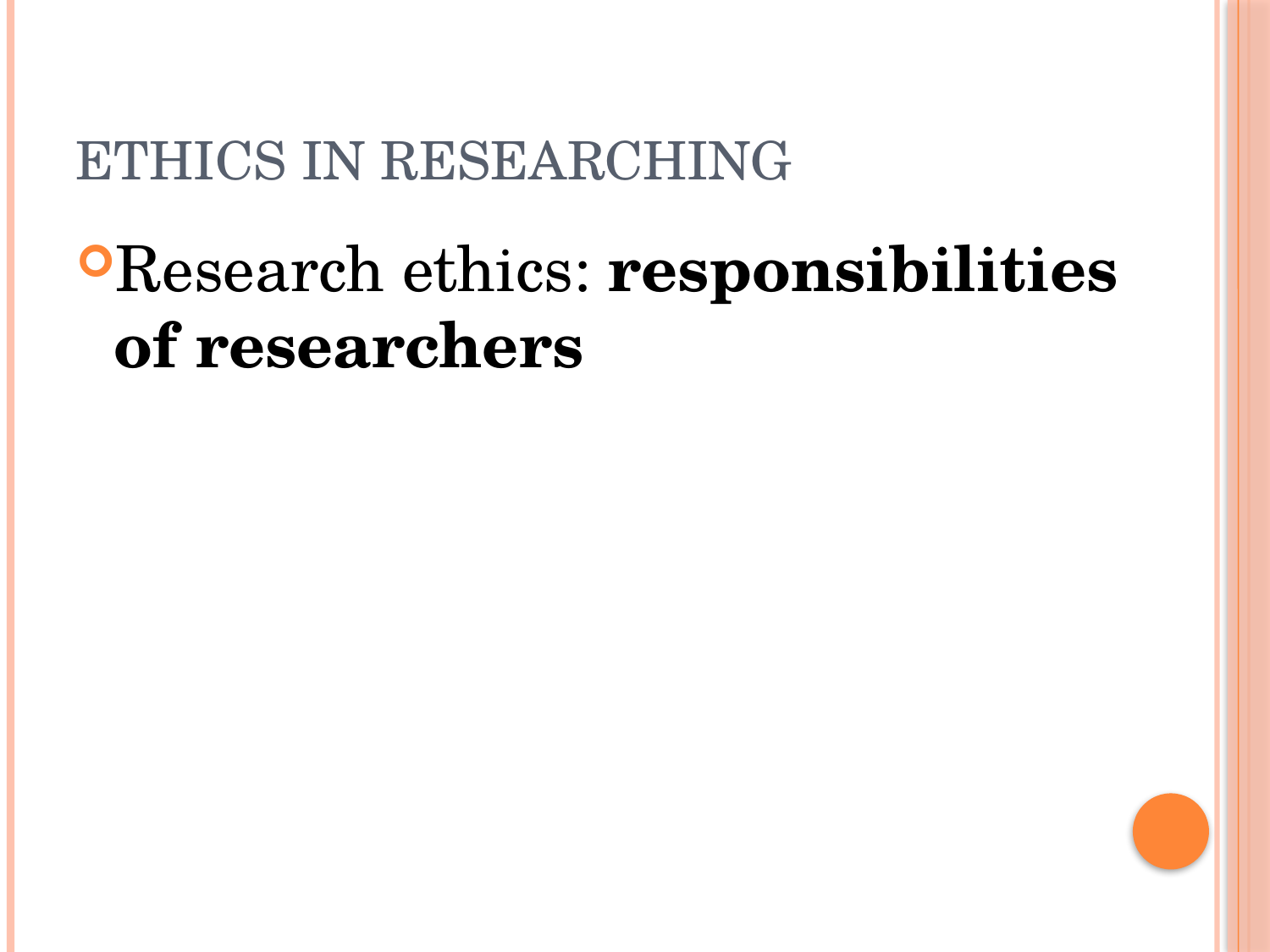

# Ethics in Researching
Research ethics: responsibilities of researchers